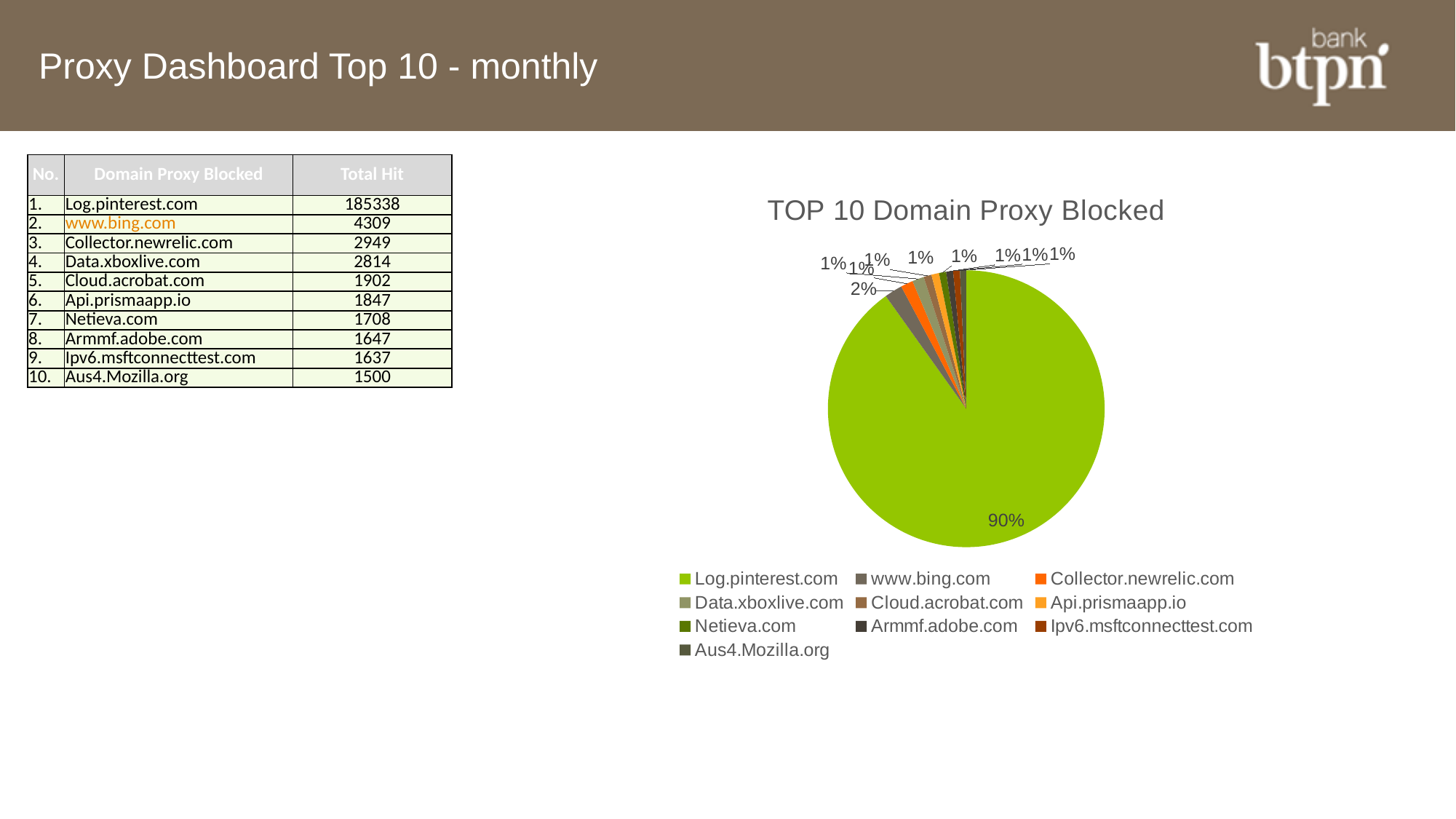

# Proxy Dashboard Top 10 - monthly
| No. | Domain Proxy Blocked | Total Hit |
| --- | --- | --- |
| 1. | Log.pinterest.com | 185338 |
| 2. | www.bing.com | 4309 |
| 3. | Collector.newrelic.com | 2949 |
| 4. | Data.xboxlive.com | 2814 |
| 5. | Cloud.acrobat.com | 1902 |
| 6. | Api.prismaapp.io | 1847 |
| 7. | Netieva.com | 1708 |
| 8. | Armmf.adobe.com | 1647 |
| 9. | Ipv6.msftconnecttest.com | 1637 |
| 10. | Aus4.Mozilla.org | 1500 |

### Chart: TOP 10 Domain Proxy Blocked

| Category | IP public |
|---|---|
| Log.pinterest.com | 185338.0 |
| www.bing.com | 4309.0 |
| Collector.newrelic.com | 2949.0 |
| Data.xboxlive.com | 2814.0 |
| Cloud.acrobat.com | 1902.0 |
| Api.prismaapp.io | 1847.0 |
| Netieva.com | 1708.0 |
| Armmf.adobe.com | 1647.0 |
| Ipv6.msftconnecttest.com | 1637.0 |
| Aus4.Mozilla.org | 1500.0 |